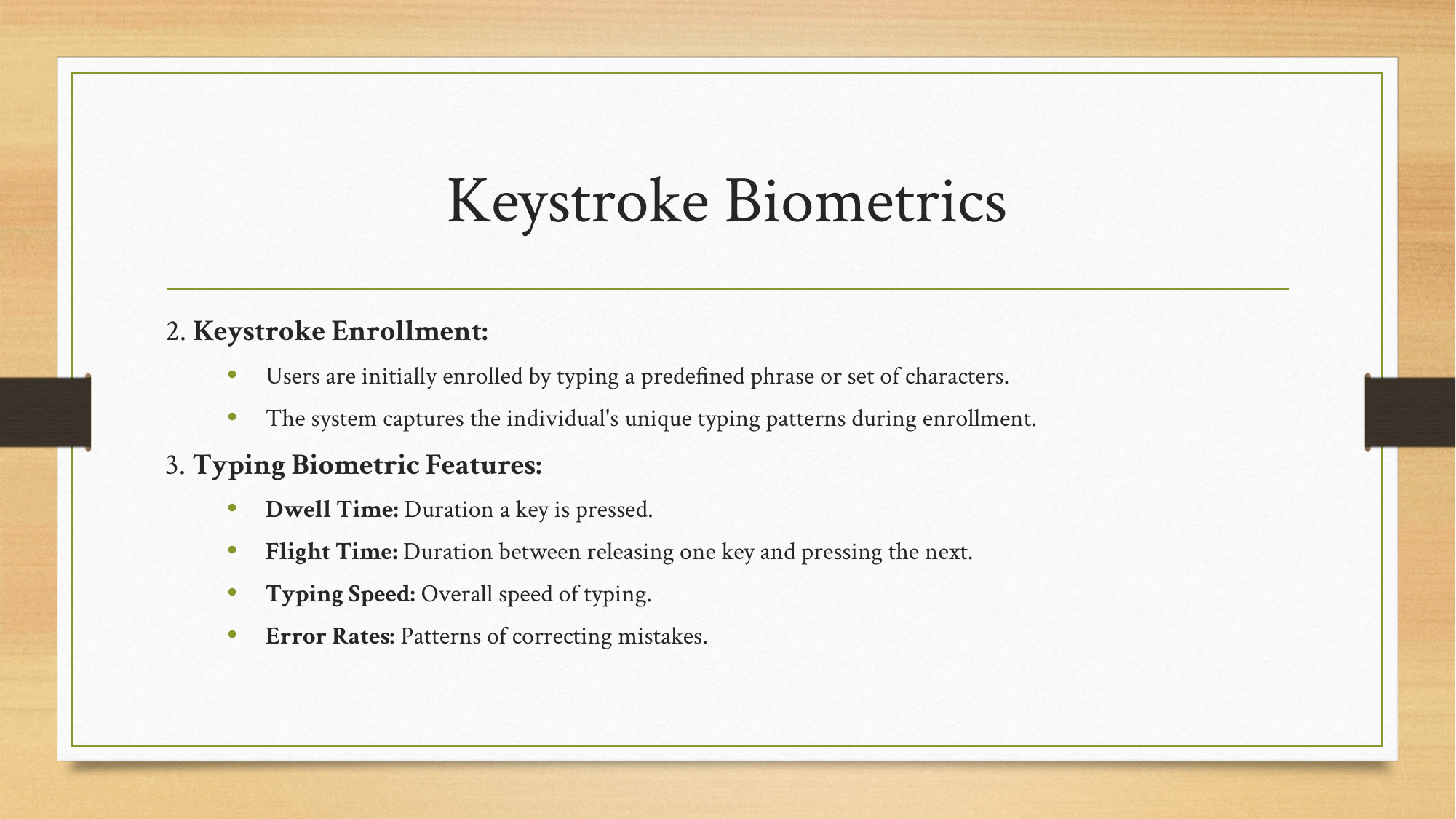

# Keystroke Biometrics
2. Keystroke Enrollment:
Users are initially enrolled by typing a predefined phrase or set of characters.
The system captures the individual's unique typing patterns during enrollment.
3. Typing Biometric Features:
Dwell Time: Duration a key is pressed.
Flight Time: Duration between releasing one key and pressing the next.
Typing Speed: Overall speed of typing.
Error Rates: Patterns of correcting mistakes.